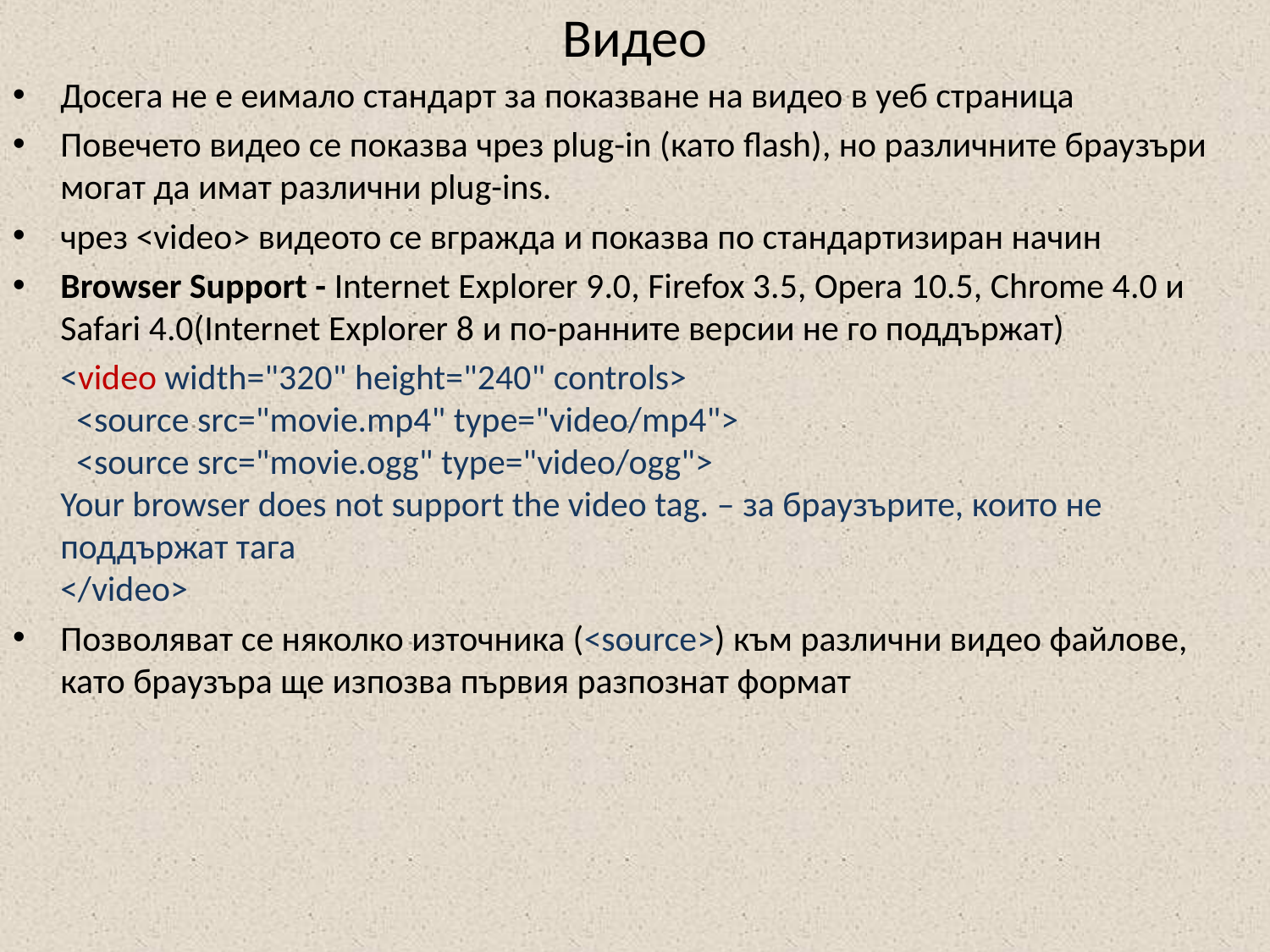

# Видео
Досега не е еимало стандарт за показване на видео в уеб страница
Повечето видео се показва чрез plug-in (като flash), но различните браузъри могат да имат различни plug-ins.
чрез <video> видеото се вгражда и показва по стандартизиран начин
Browser Support - Internet Explorer 9.0, Firefox 3.5, Opera 10.5, Chrome 4.0 и Safari 4.0(Internet Explorer 8 и по-ранните версии не го поддържат)
	<video width="320" height="240" controls>
  <source src="movie.mp4" type="video/mp4">
  <source src="movie.ogg" type="video/ogg">
Your browser does not support the video tag. – за браузърите, които не поддържат тага
</video>
Позволяват се няколко източника (<source>) към различни видео файлове, като браузъра ще изпозва първия разпознат формат